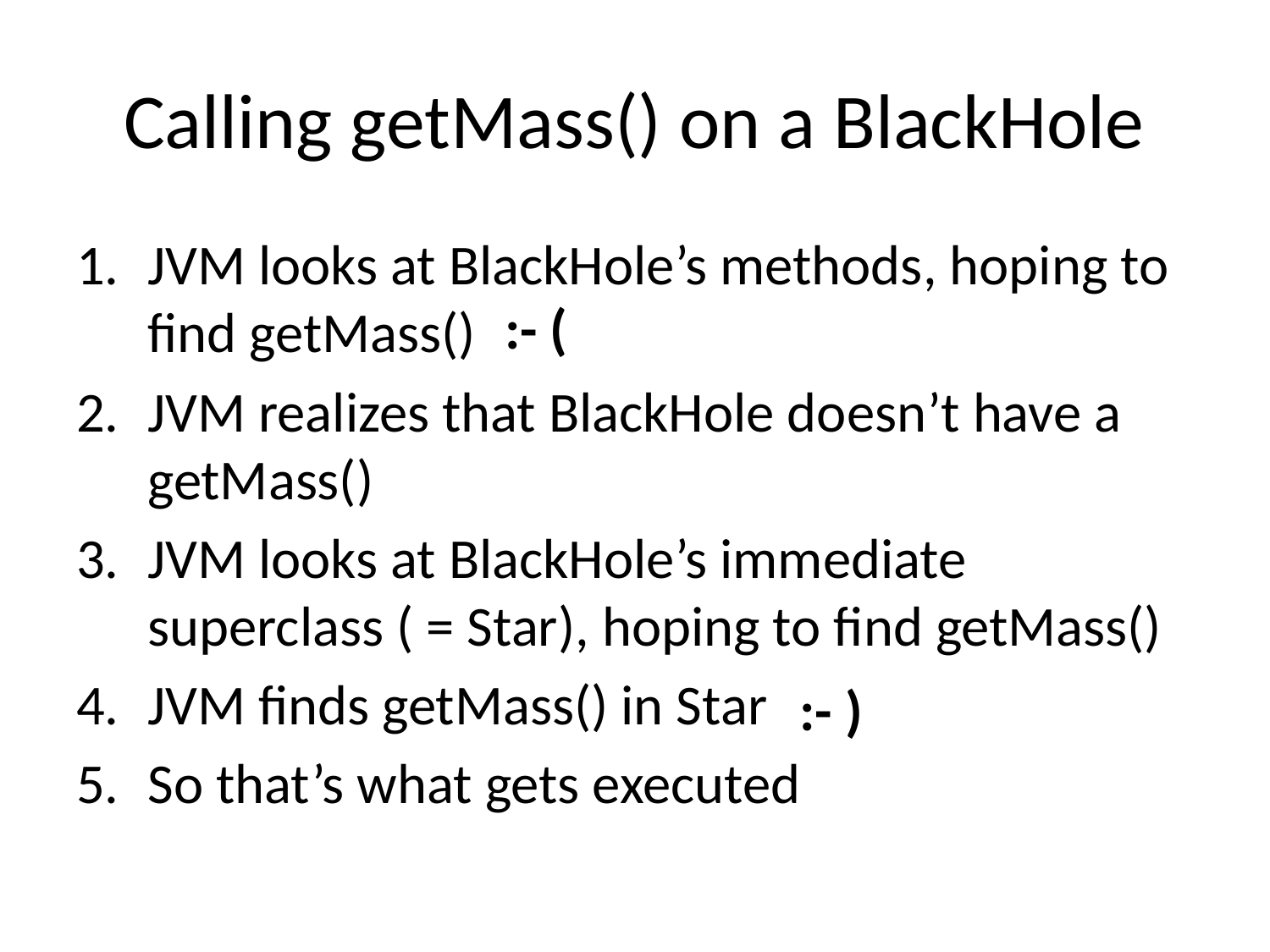

# Calling getMass() on a BlackHole
JVM looks at BlackHole’s methods, hoping to find getMass()
JVM realizes that BlackHole doesn’t have a getMass()
JVM looks at BlackHole’s immediate superclass ( = Star), hoping to find getMass()
JVM finds getMass() in Star
So that’s what gets executed

:- (
:- )